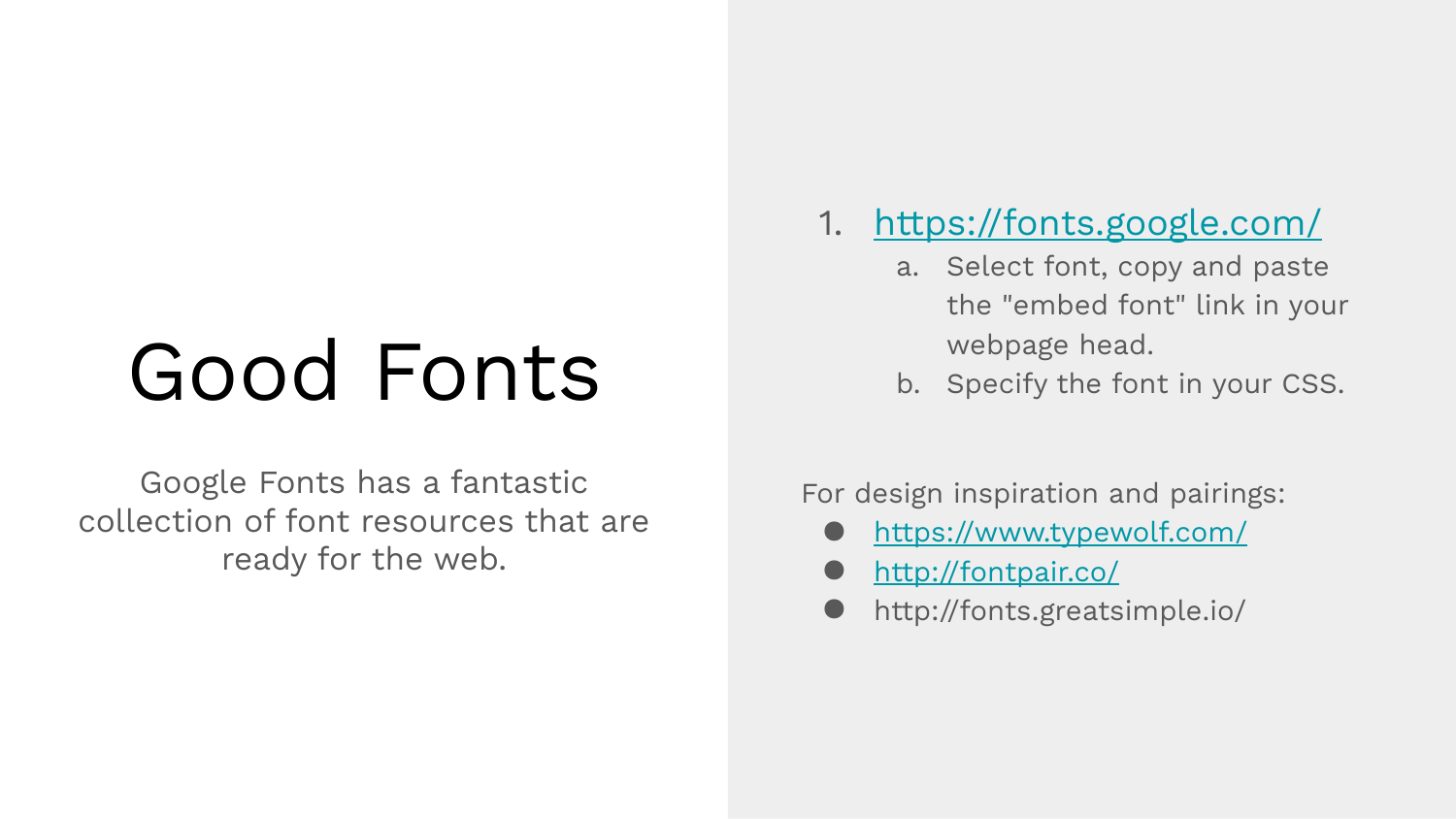

https://fonts.google.com/
Select font, copy and paste the "embed font" link in your webpage head.
Specify the font in your CSS.

For design inspiration and pairings:
https://www.typewolf.com/
http://fontpair.co/
http://fonts.greatsimple.io/
# Good Fonts
Google Fonts has a fantastic collection of font resources that are ready for the web.